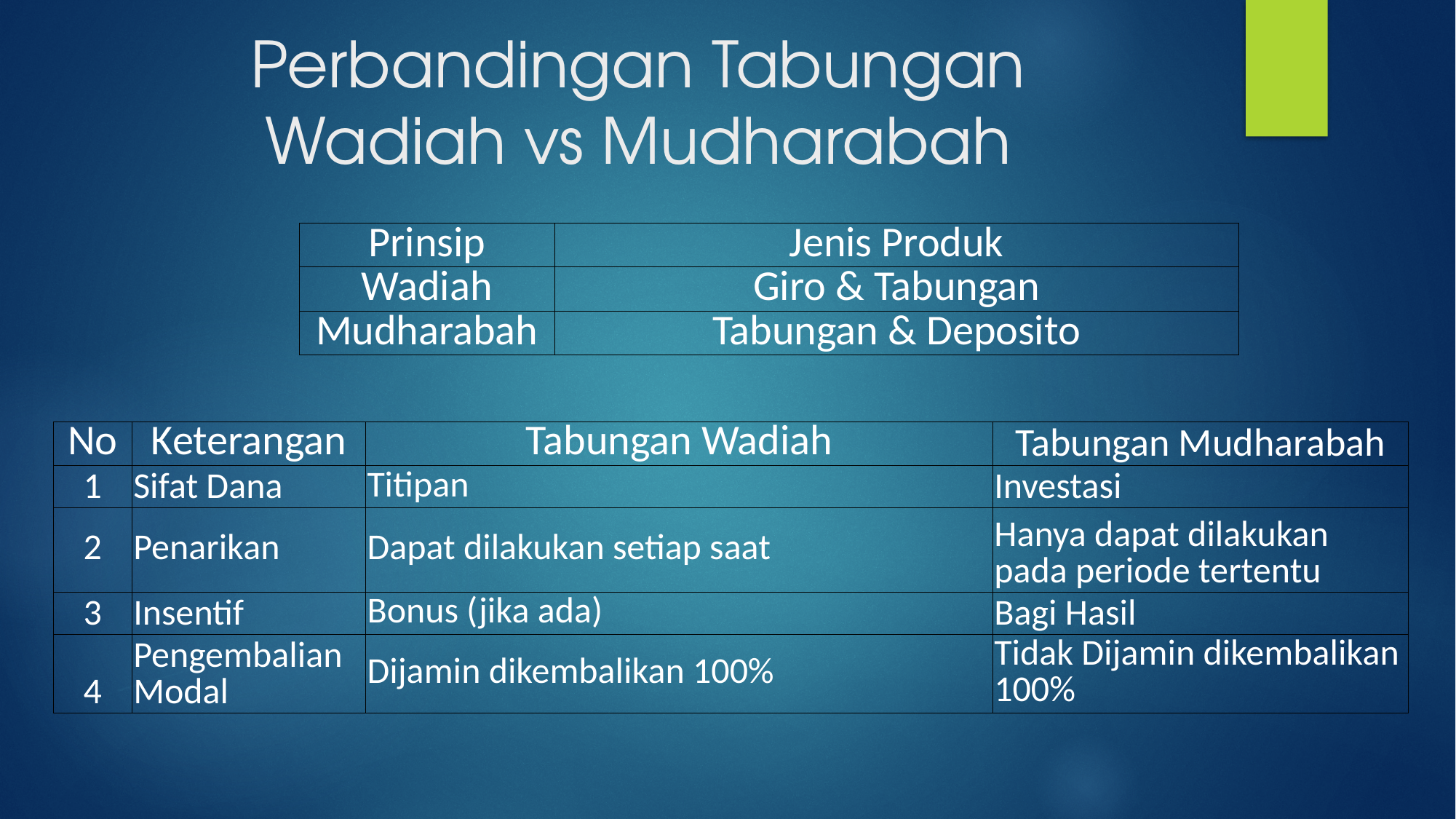

# Perbandingan Tabungan Wadiah vs Mudharabah
| Prinsip | Jenis Produk |
| --- | --- |
| Wadiah | Giro & Tabungan |
| Mudharabah | Tabungan & Deposito |
| No | Keterangan | Tabungan Wadiah | Tabungan Mudharabah |
| --- | --- | --- | --- |
| 1 | Sifat Dana | Titipan | Investasi |
| 2 | Penarikan | Dapat dilakukan setiap saat | Hanya dapat dilakukan pada periode tertentu |
| 3 | Insentif | Bonus (jika ada) | Bagi Hasil |
| 4 | Pengembalian Modal | Dijamin dikembalikan 100% | Tidak Dijamin dikembalikan 100% |